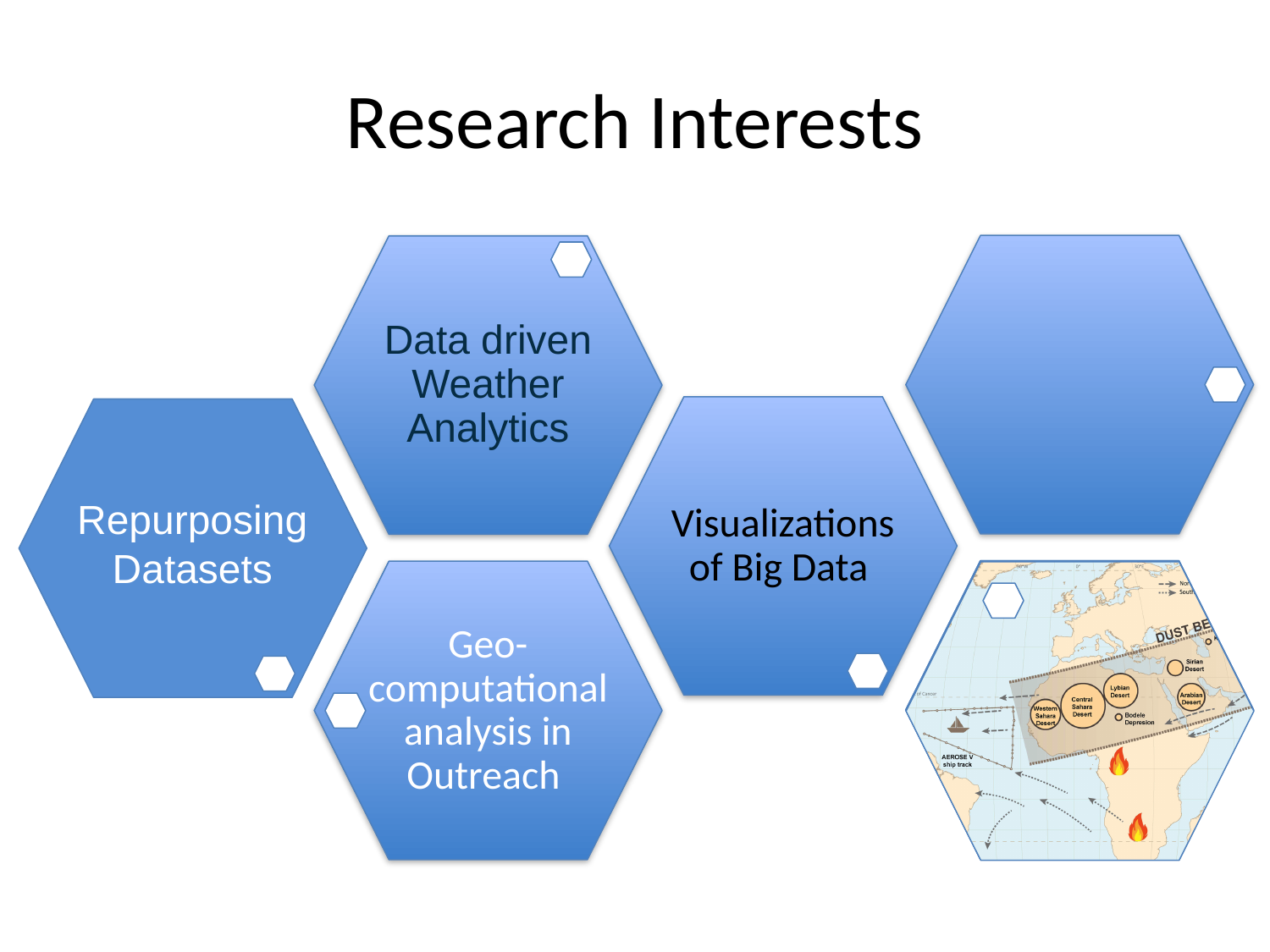

Geo-computational analysis in Outreach
Visualizations of Big Data
Data driven Weather Analytics

# Research Interests
Repurposing Datasets